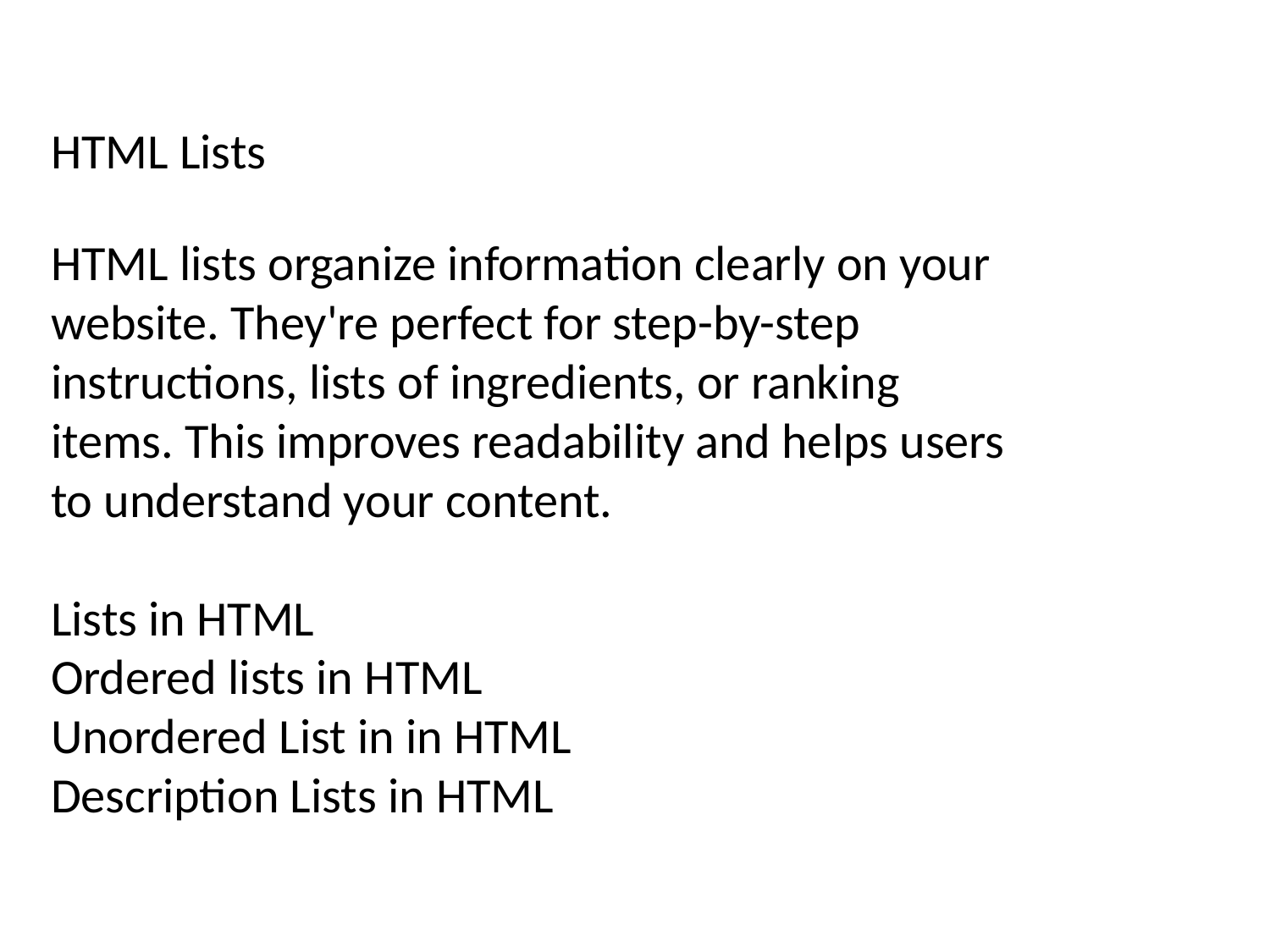

HTML Lists
HTML lists organize information clearly on your website. They're perfect for step-by-step instructions, lists of ingredients, or ranking items. This improves readability and helps users to understand your content.

Lists in HTML
Ordered lists in HTML
Unordered List in in HTML
Description Lists in HTML